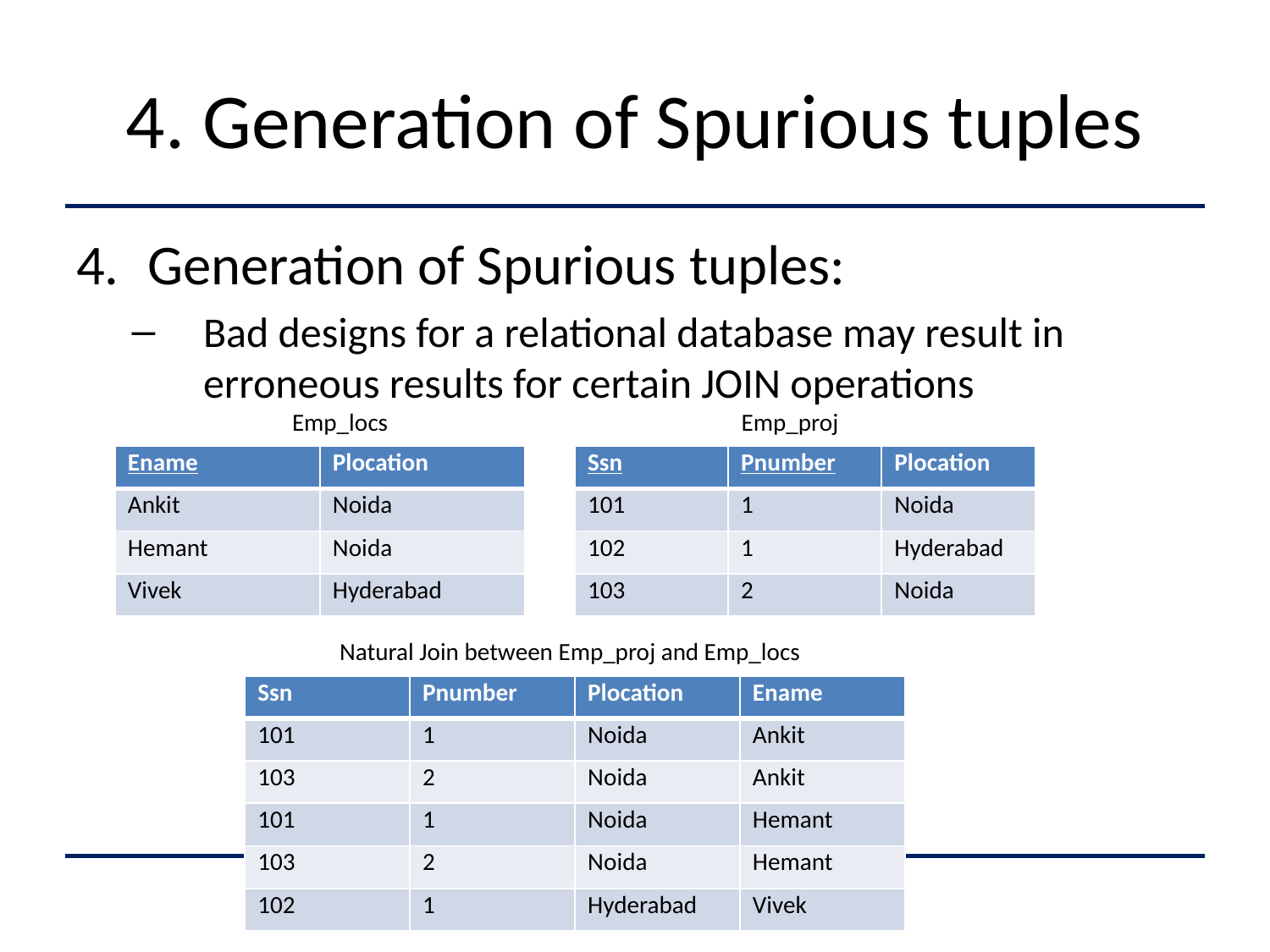

# 4. Generation of Spurious tuples
Generation of Spurious tuples:
Bad designs for a relational database may result in erroneous results for certain JOIN operations

Emp_locs
Emp_proj
| Ename | Plocation |
| --- | --- |
| Ankit | Noida |
| Hemant | Noida |
| Vivek | Hyderabad |
| Ssn | Pnumber | Plocation |
| --- | --- | --- |
| 101 | 1 | Noida |
| 102 | 1 | Hyderabad |
| 103 | 2 | Noida |
Natural Join between Emp_proj and Emp_locs
| Ssn | Pnumber | Plocation | Ename |
| --- | --- | --- | --- |
| 101 | 1 | Noida | Ankit |
| 103 | 2 | Noida | Ankit |
| 101 | 1 | Noida | Hemant |
| 103 | 2 | Noida | Hemant |
| 102 | 1 | Hyderabad | Vivek |